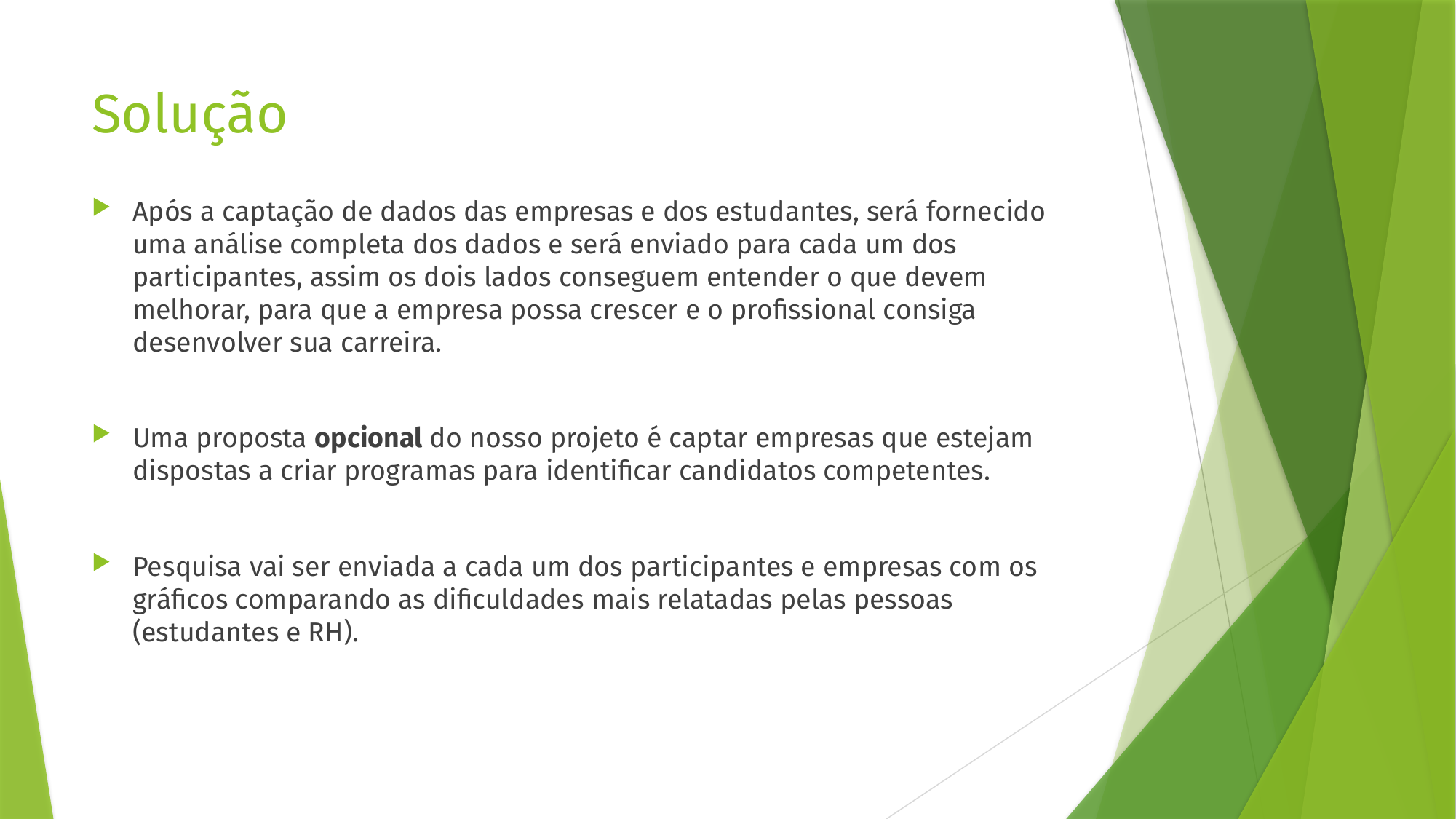

# Solução
Após a captação de dados das empresas e dos estudantes, será fornecido uma análise completa dos dados e será enviado para cada um dos participantes, assim os dois lados conseguem entender o que devem melhorar, para que a empresa possa crescer e o profissional consiga desenvolver sua carreira.

Uma proposta opcional do nosso projeto é captar empresas que estejam dispostas a criar programas para identificar candidatos competentes.

Pesquisa vai ser enviada a cada um dos participantes e empresas com os gráficos comparando as dificuldades mais relatadas pelas pessoas (estudantes e RH).